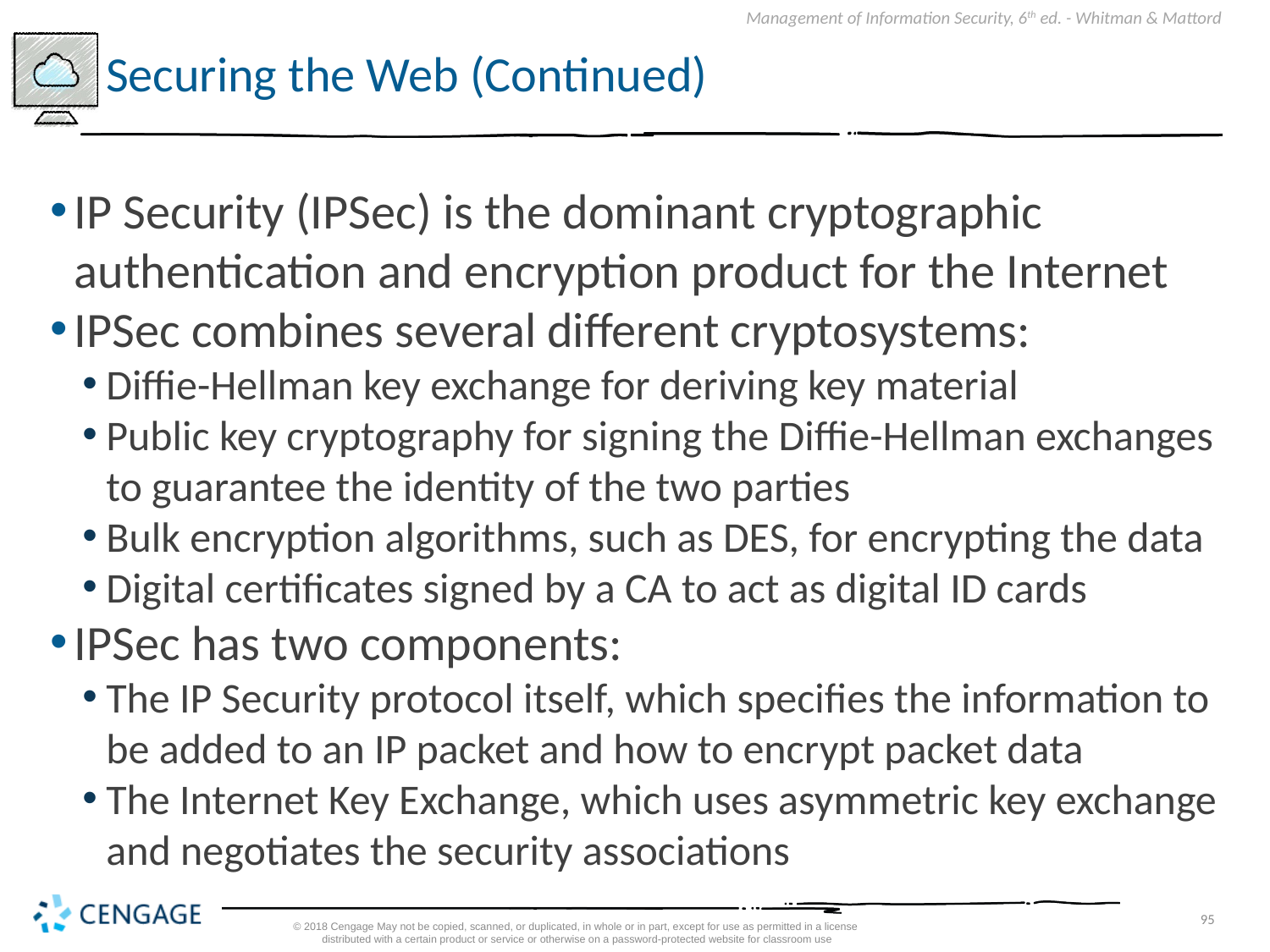

# Securing the Web (Continued)
IP Security (IPSec) is the dominant cryptographic authentication and encryption product for the Internet
IPSec combines several different cryptosystems:
Diffie-Hellman key exchange for deriving key material
Public key cryptography for signing the Diffie-Hellman exchanges to guarantee the identity of the two parties
Bulk encryption algorithms, such as DES, for encrypting the data
Digital certificates signed by a CA to act as digital ID cards
IPSec has two components:
The IP Security protocol itself, which specifies the information to be added to an IP packet and how to encrypt packet data
The Internet Key Exchange, which uses asymmetric key exchange and negotiates the security associations